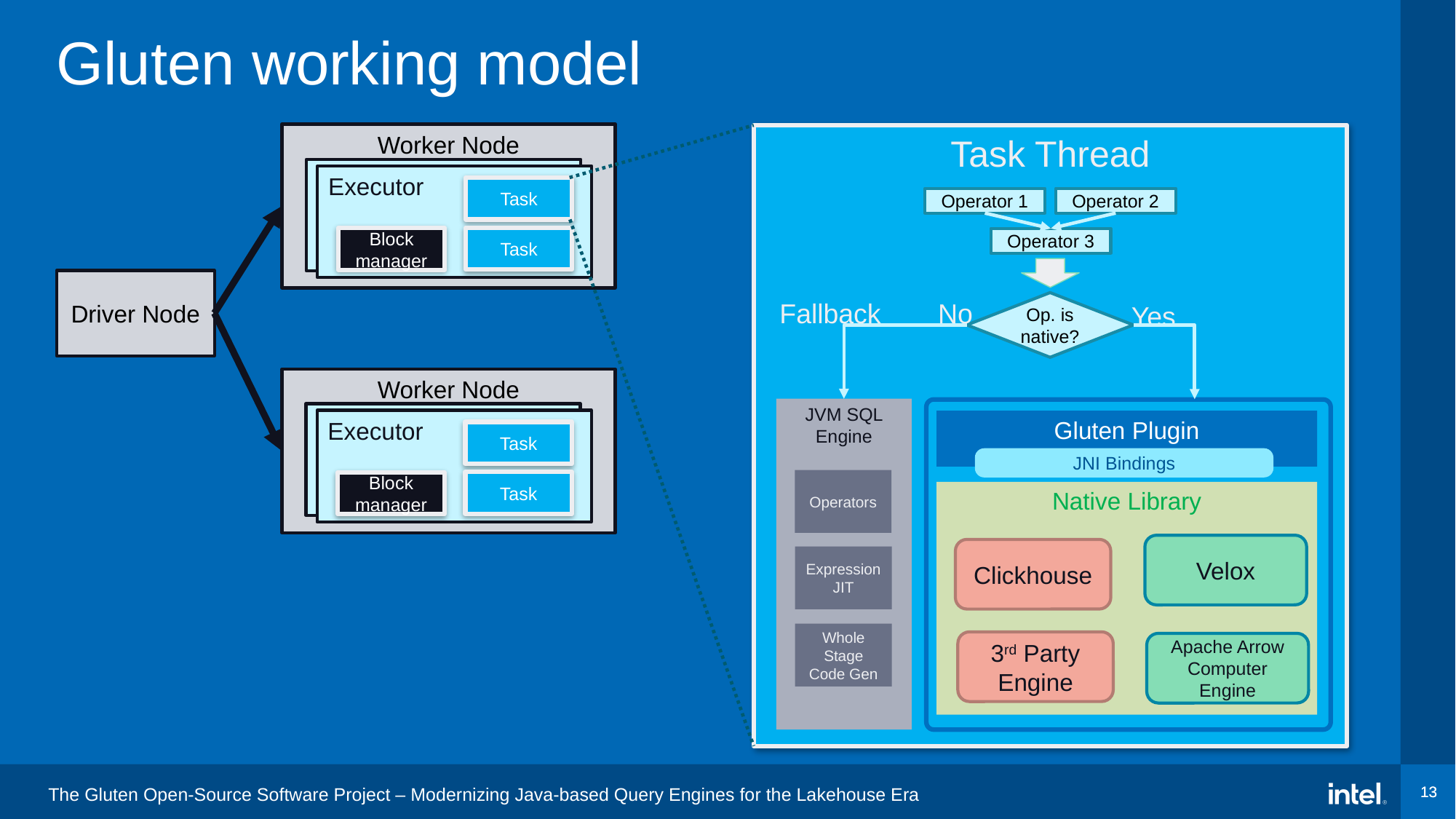

# Gluten working model
Worker Node
Task Thread
Executor
Task
Task
Block manager
Executor
Task
Task
Block manager
Operator 2
Operator 1
Operator 3

Driver Node
Op. is native?
Fallback
No
Yes
Worker Node
JVM SQL Engine

Executor
Task
Task
Block manager
Executor
Task
Task
Block manager
Gluten Plugin
JNI Bindings
Operators
Native Library
Velox
Clickhouse
Expression
JIT
Whole Stage Code Gen
3rd Party Engine
Apache Arrow Computer Engine
13